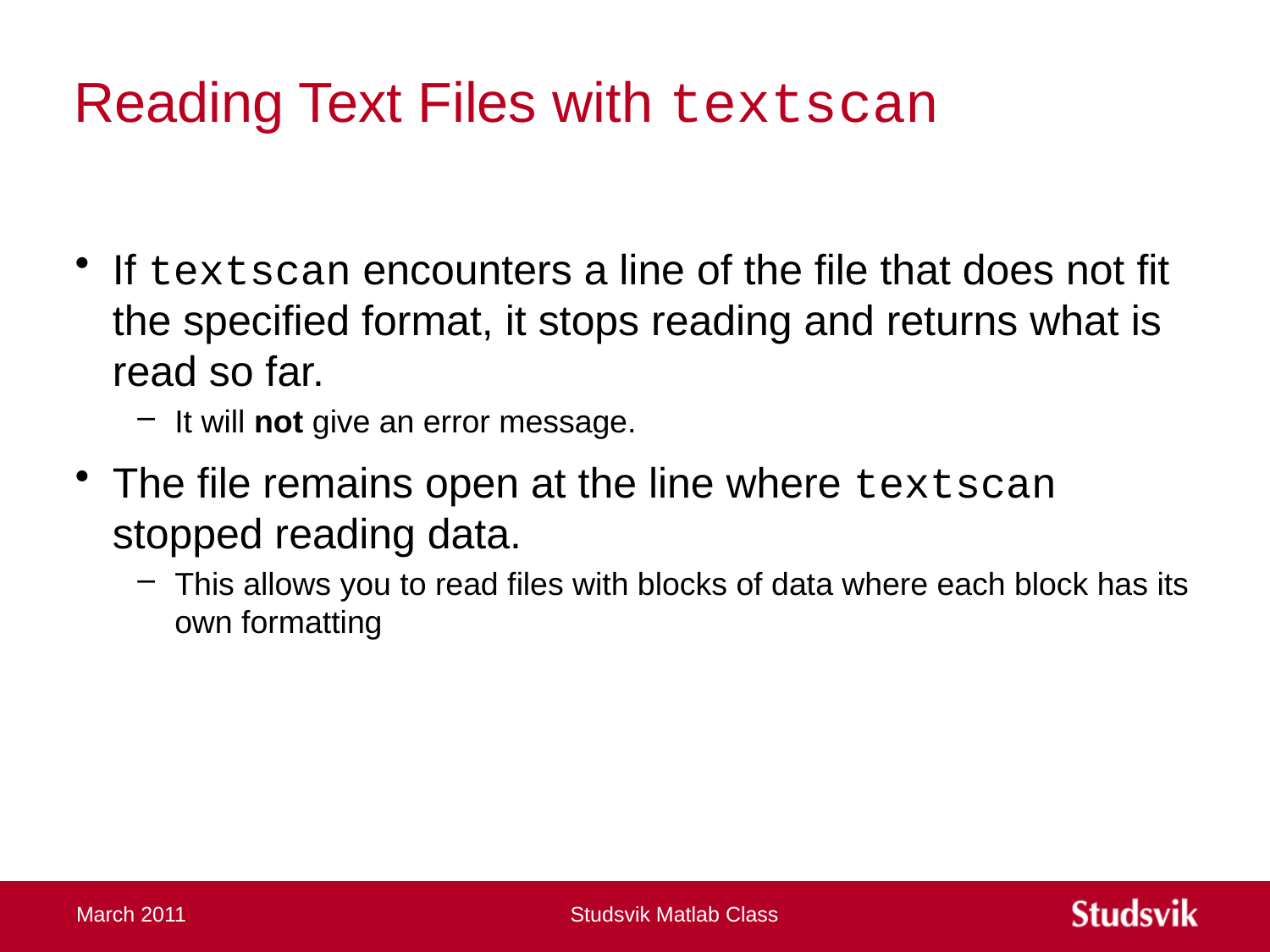

# Reading Text Files with textscan
If textscan encounters a line of the file that does not fit the specified format, it stops reading and returns what is read so far.
It will not give an error message.
The file remains open at the line where textscan stopped reading data.
This allows you to read files with blocks of data where each block has its own formatting
March 2011
Studsvik Matlab Class